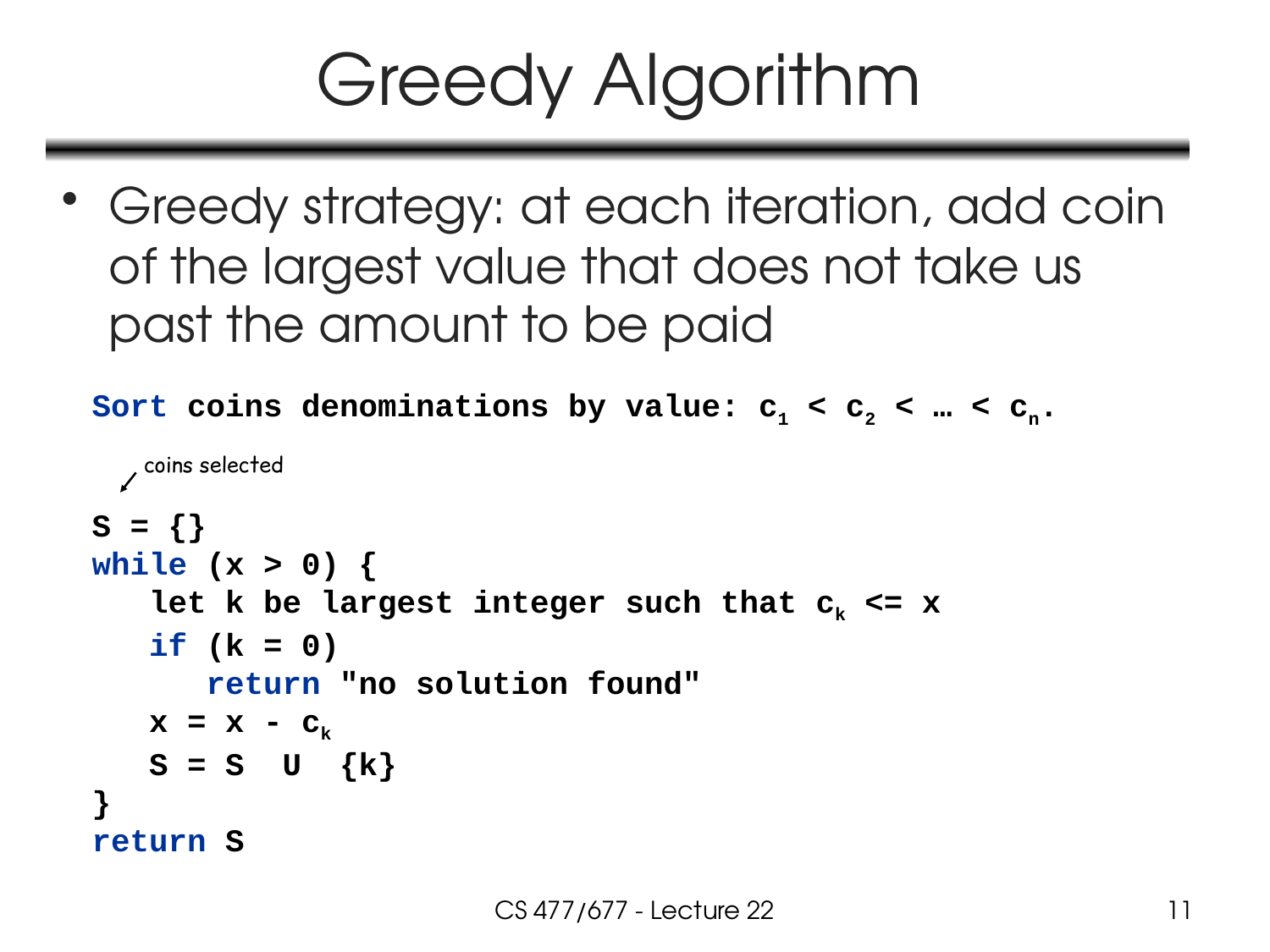

# Greedy Algorithm
Greedy strategy: at each iteration, add coin of the largest value that does not take us past the amount to be paid

Sort coins denominations by value: c1 < c2 < … < cn.

S = {}
while (x > 0) {
   let k be largest integer such that ck <= x
   if (k = 0)
      return "no solution found"
   x = x - ck
   S = S  U  {k}
}
return S
coins selected

CS 477/677 - Lecture 22
11